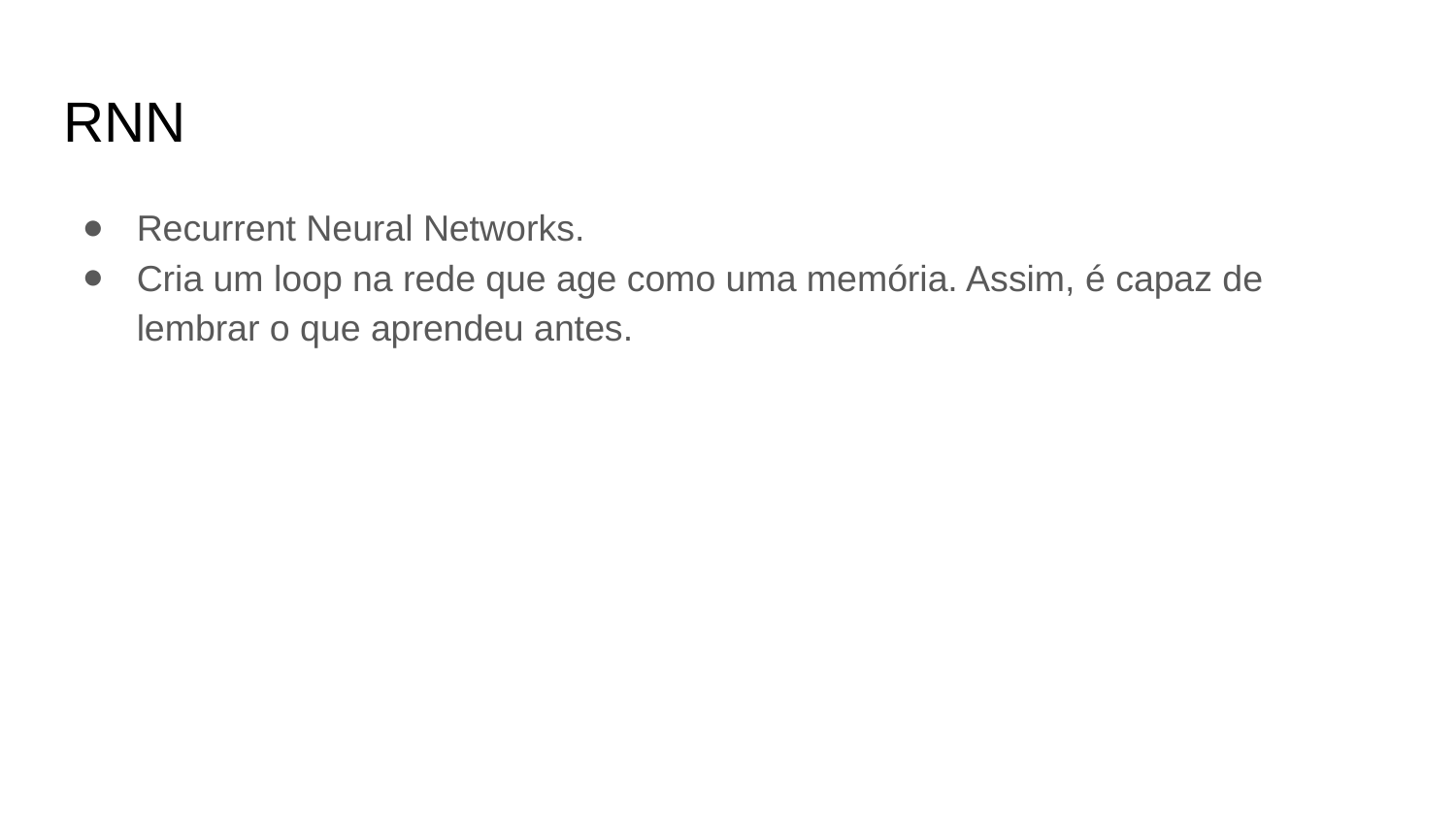

RNN
Recurrent Neural Networks.
Cria um loop na rede que age como uma memória. Assim, é capaz de lembrar o que aprendeu antes.